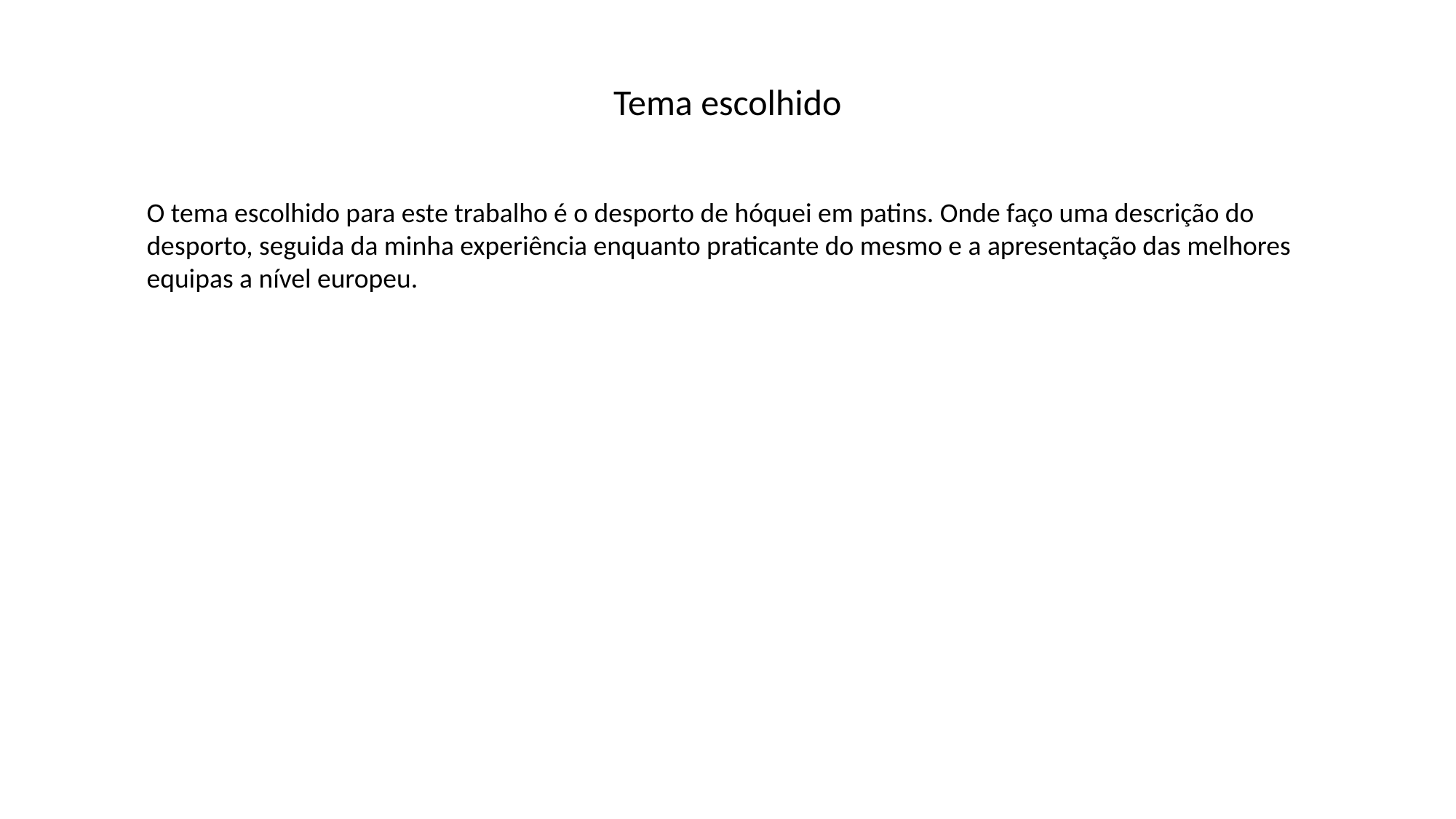

Tema escolhido
O tema escolhido para este trabalho é o desporto de hóquei em patins. Onde faço uma descrição do desporto, seguida da minha experiência enquanto praticante do mesmo e a apresentação das melhores equipas a nível europeu.